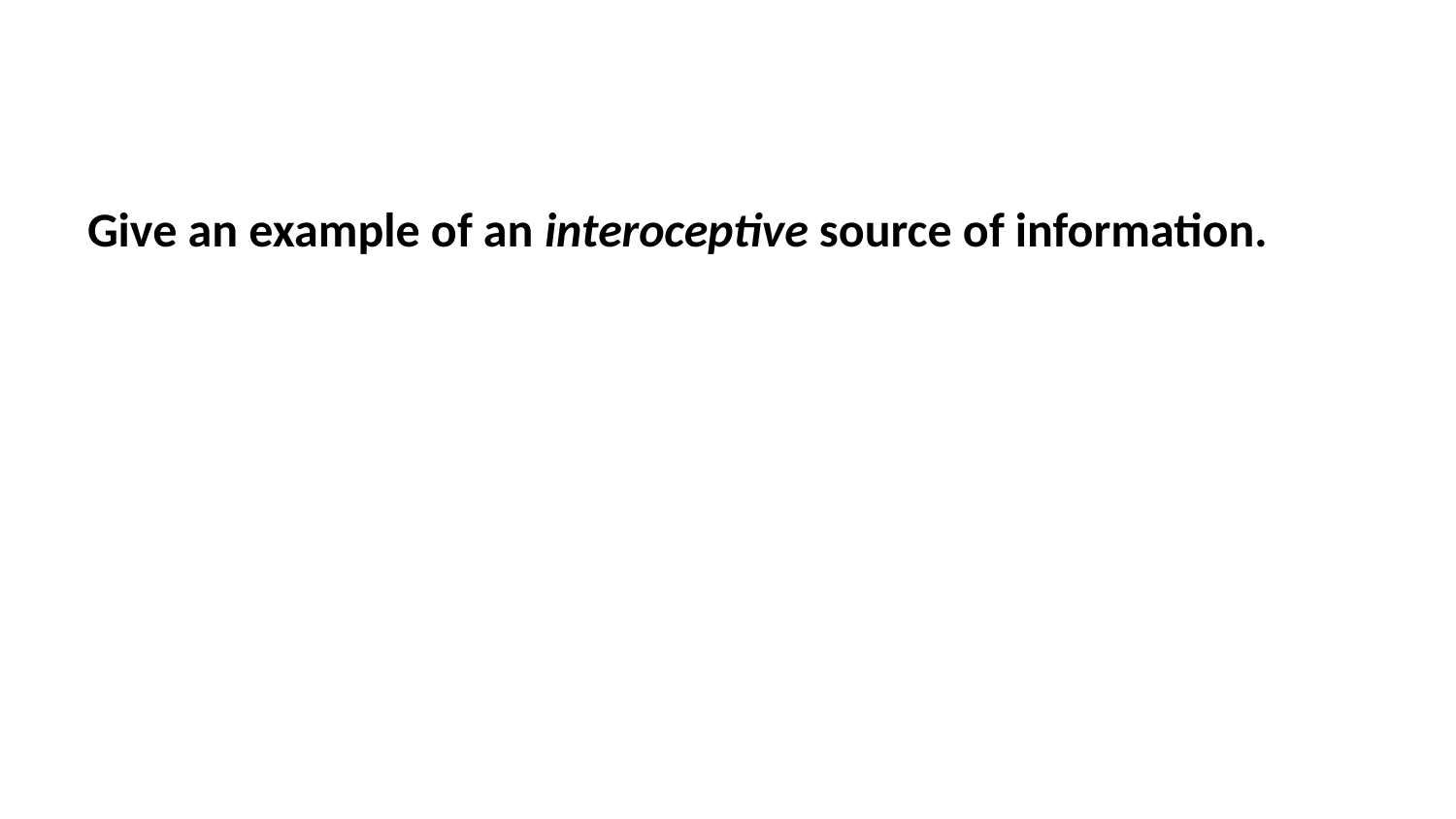

Give an example of an interoceptive source of information.